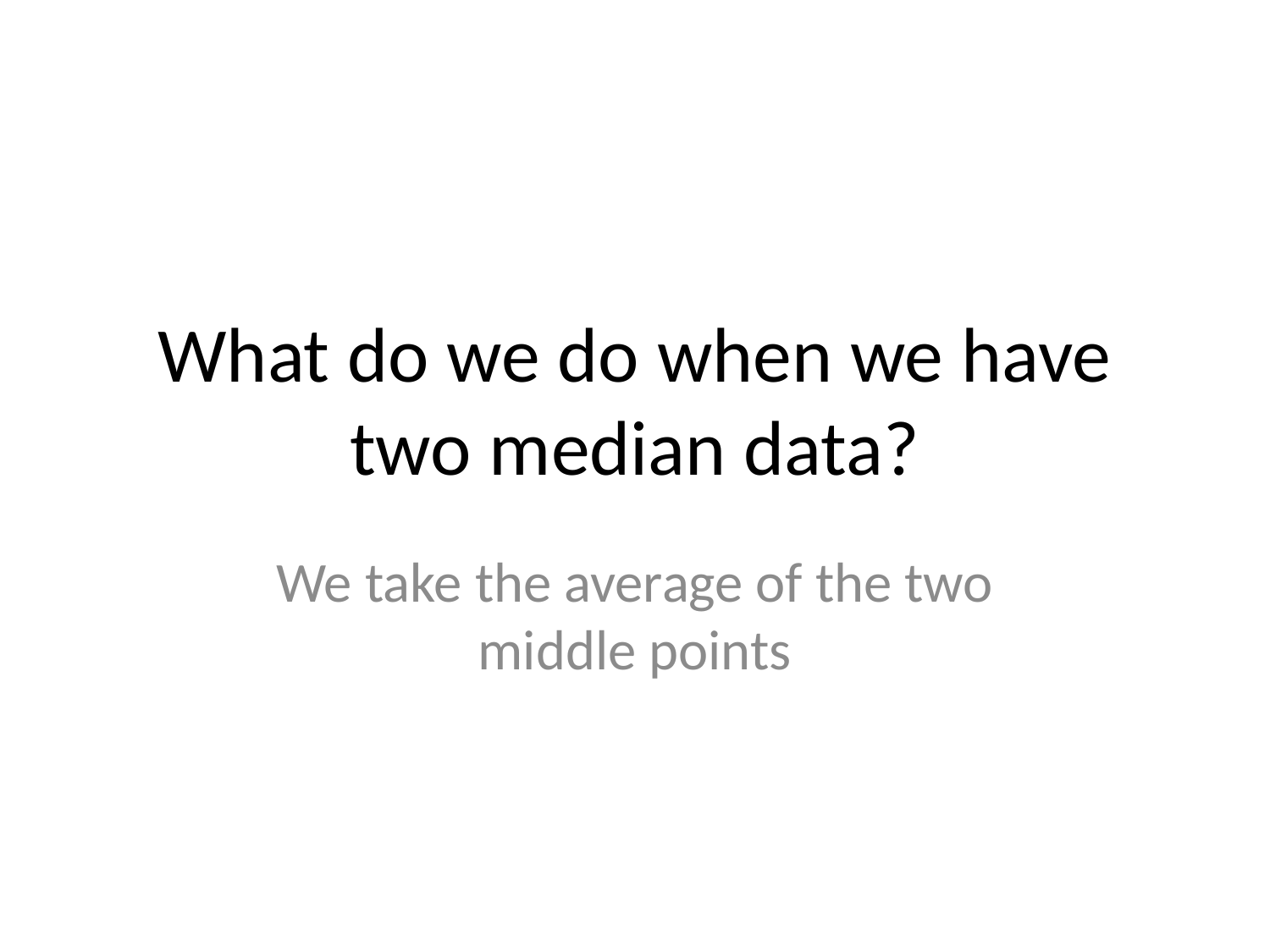

# What do we do when we have two median data?
We take the average of the two middle points